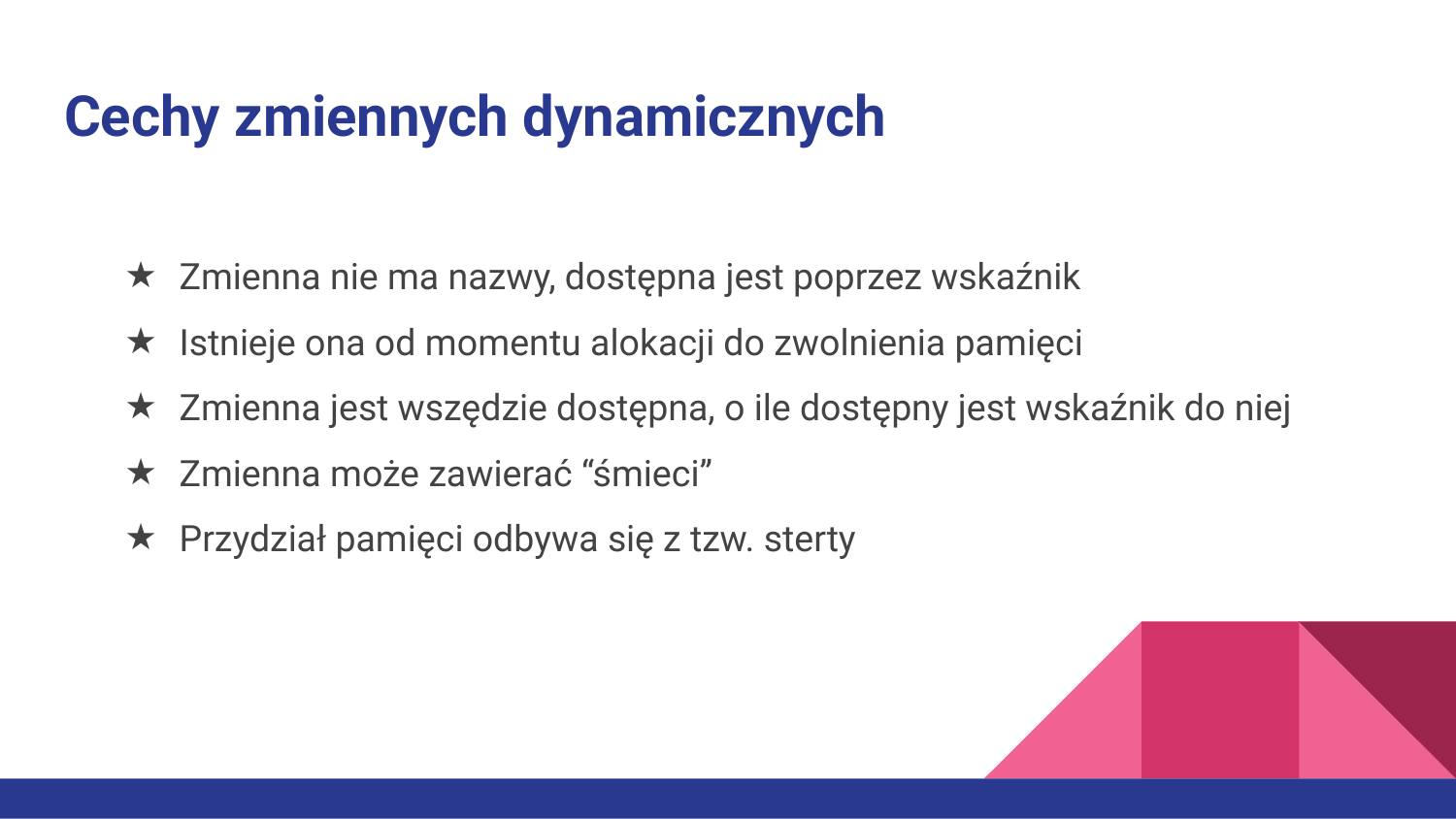

# Cechy zmiennych dynamicznych
Zmienna nie ma nazwy, dostępna jest poprzez wskaźnik
Istnieje ona od momentu alokacji do zwolnienia pamięci
Zmienna jest wszędzie dostępna, o ile dostępny jest wskaźnik do niej
Zmienna może zawierać “śmieci”
Przydział pamięci odbywa się z tzw. sterty